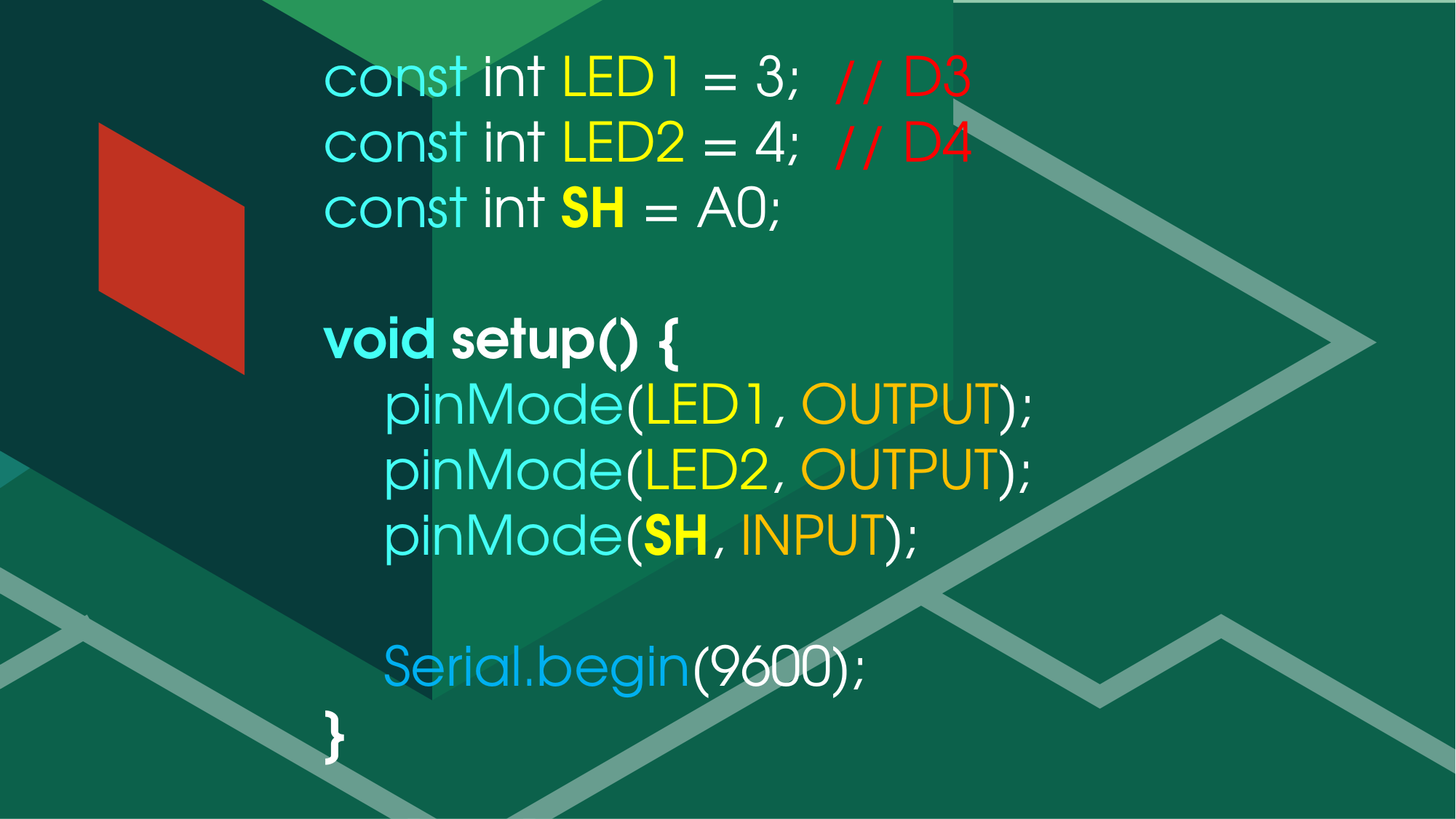

const int LED1 = 3;  // D3
const int LED2 = 4;  // D4
const int SH = A0;

void setup() {
    pinMode(LED1, OUTPUT);
    pinMode(LED2, OUTPUT);
    pinMode(SH, INPUT);

    Serial.begin(9600);
}